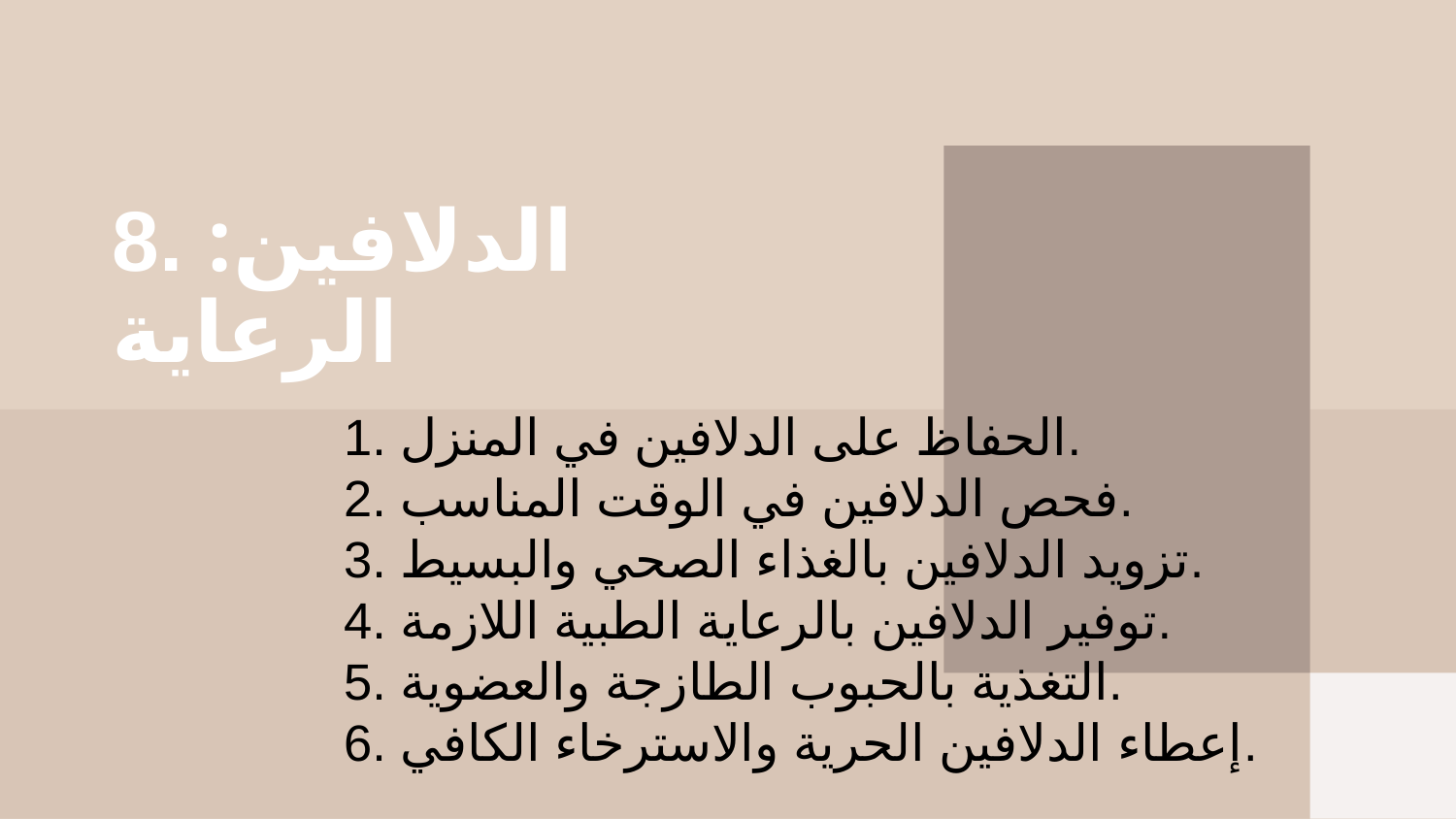

# 8. الدلافين: الرعاية

1. الحفاظ على الدلافين في المنزل.
2. فحص الدلافين في الوقت المناسب.
3. تزويد الدلافين بالغذاء الصحي والبسيط.
4. توفير الدلافين بالرعاية الطبية اللازمة.
5. التغذية بالحبوب الطازجة والعضوية.
6. إعطاء الدلافين الحرية والاسترخاء الكافي.